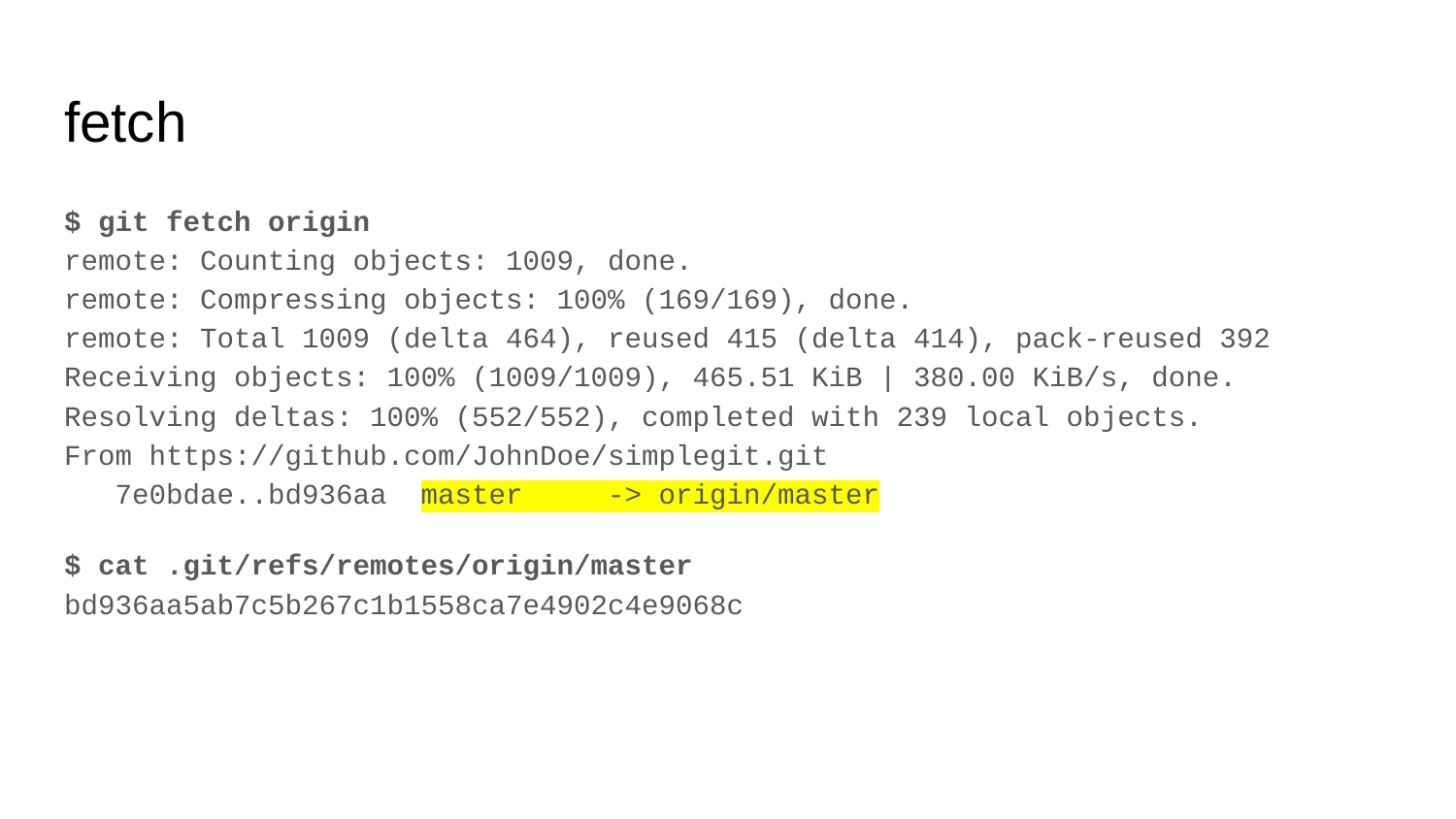

# fetch
$ git fetch origin
remote: Counting objects: 1009, done.
remote: Compressing objects: 100% (169/169), done.
remote: Total 1009 (delta 464), reused 415 (delta 414), pack-reused 392
Receiving objects: 100% (1009/1009), 465.51 KiB | 380.00 KiB/s, done.
Resolving deltas: 100% (552/552), completed with 239 local objects.
From https://github.com/JohnDoe/simplegit.git
   7e0bdae..bd936aa  master     -> origin/master
$ cat .git/refs/remotes/origin/master
bd936aa5ab7c5b267c1b1558ca7e4902c4e9068c